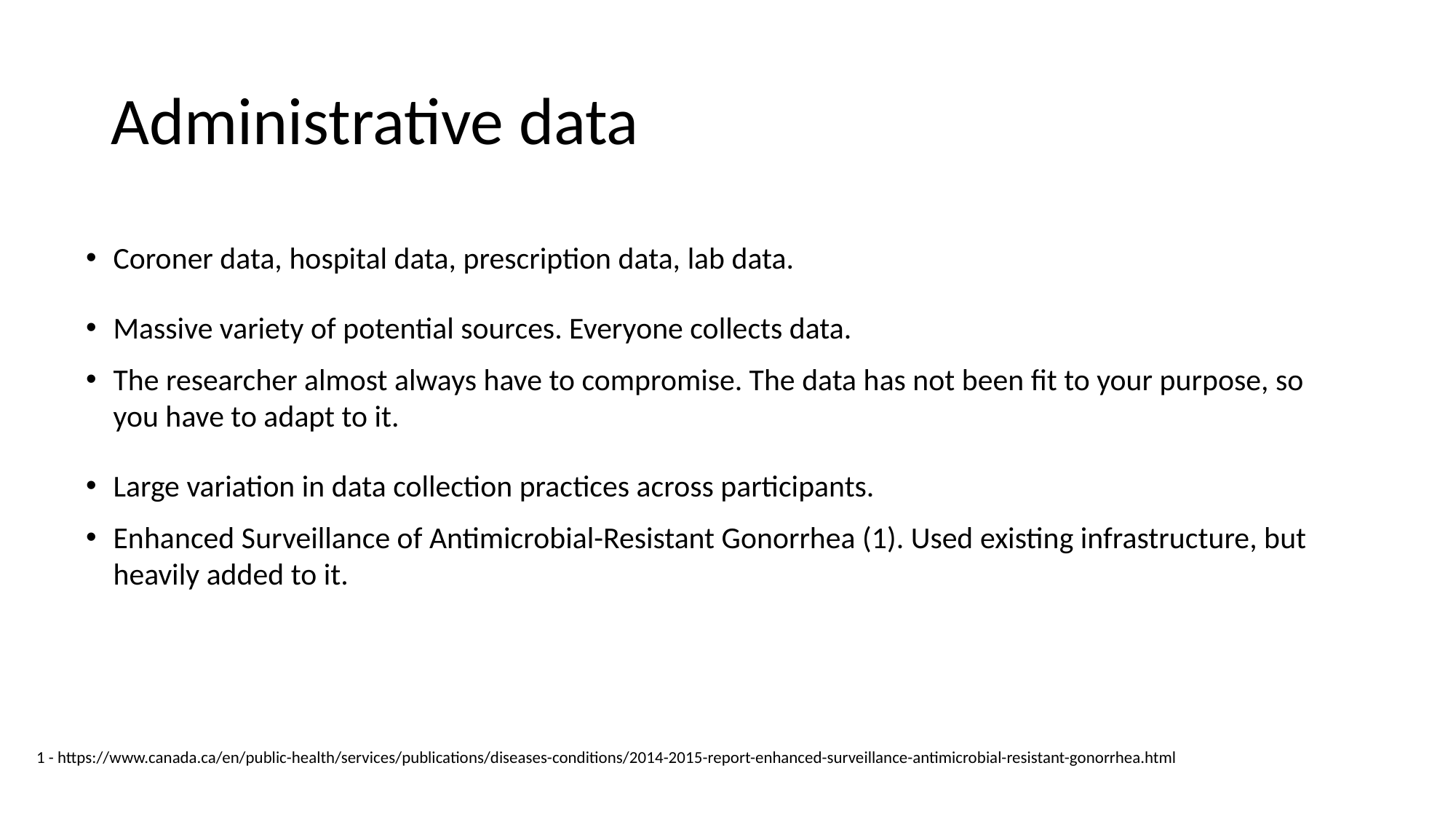

# Administrative data
Coroner data, hospital data, prescription data, lab data.
Massive variety of potential sources. Everyone collects data.
The researcher almost always have to compromise. The data has not been fit to your purpose, so you have to adapt to it.
Large variation in data collection practices across participants.
Enhanced Surveillance of Antimicrobial-Resistant Gonorrhea (1). Used existing infrastructure, but heavily added to it.
1 - https://www.canada.ca/en/public-health/services/publications/diseases-conditions/2014-2015-report-enhanced-surveillance-antimicrobial-resistant-gonorrhea.html